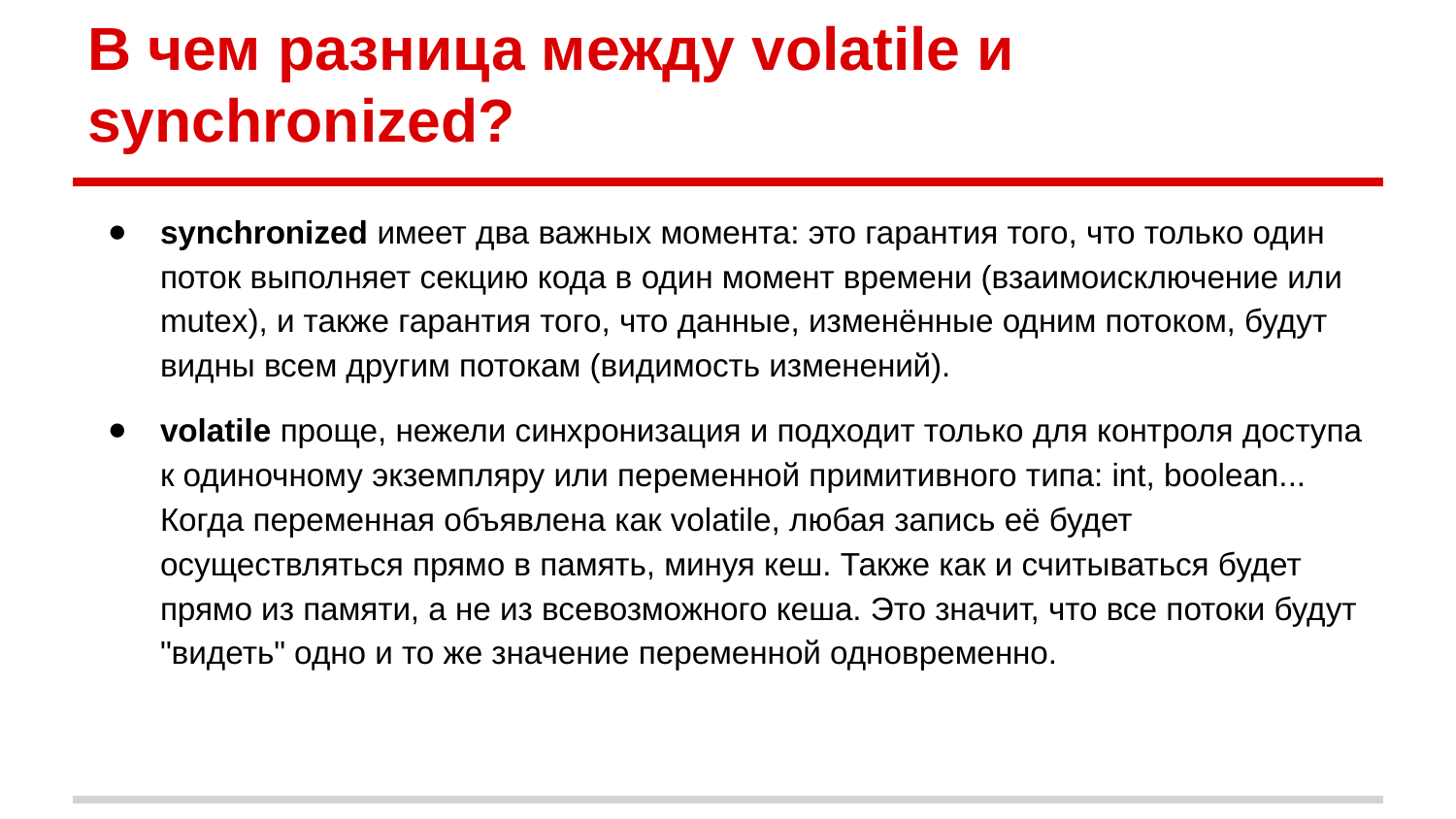

# В чем разница между volatile и synchronized?
synchronized имеет два важных момента: это гарантия того, что только один поток выполняет секцию кода в один момент времени (взаимоисключение или mutex), и также гарантия того, что данные, изменённые одним потоком, будут видны всем другим потокам (видимость изменений).
volatile проще, нежели синхронизация и подходит только для контроля доступа к одиночному экземпляру или переменной примитивного типа: int, boolean... Когда переменная объявлена как volatile, любая запись её будет осуществляться прямо в память, минуя кеш. Также как и считываться будет прямо из памяти, а не из всевозможного кеша. Это значит, что все потоки будут "видеть" одно и то же значение переменной одновременно.